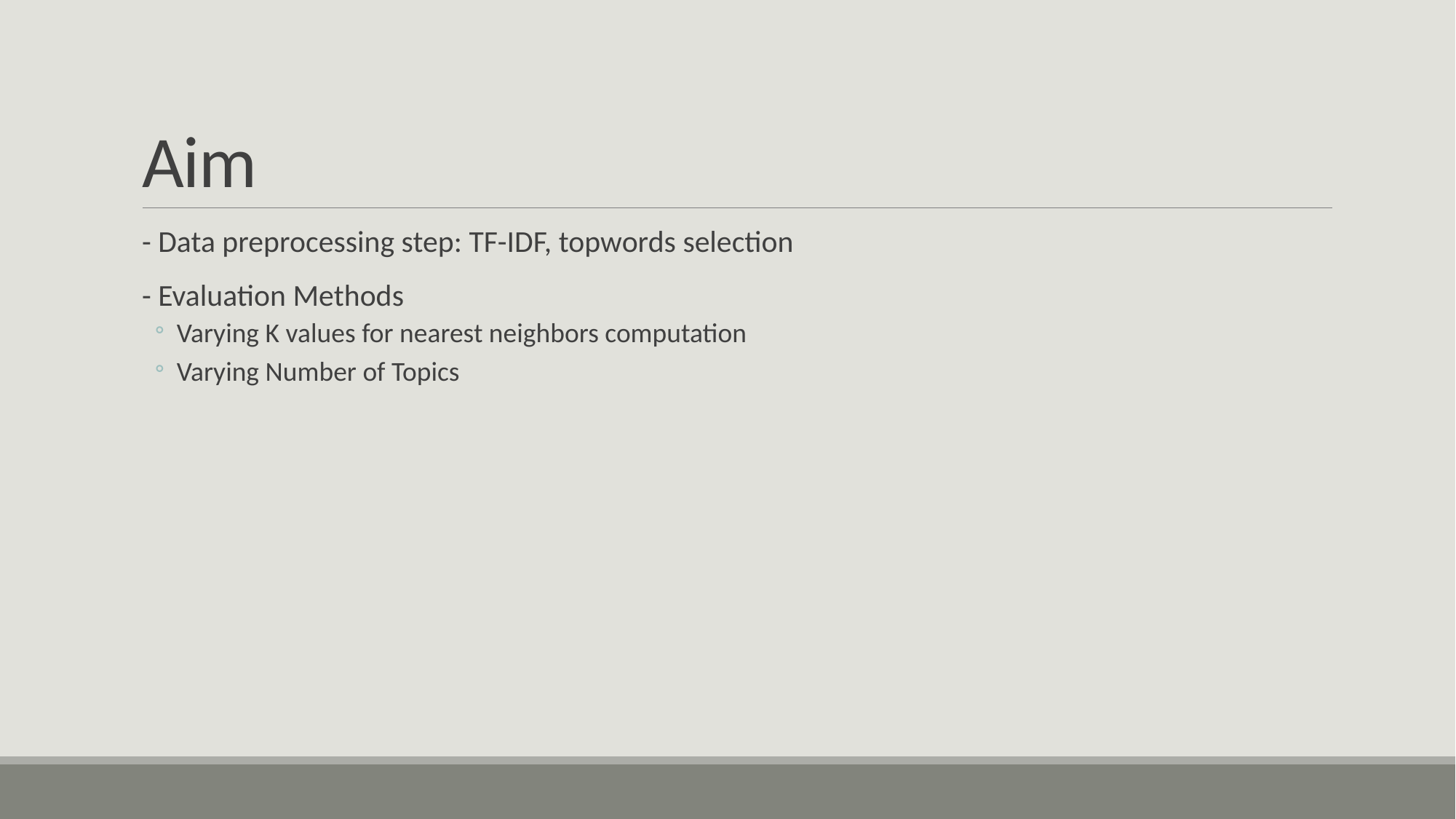

# Aim
- Data preprocessing step: TF-IDF, topwords selection
- Evaluation Methods
Varying K values for nearest neighbors computation
Varying Number of Topics